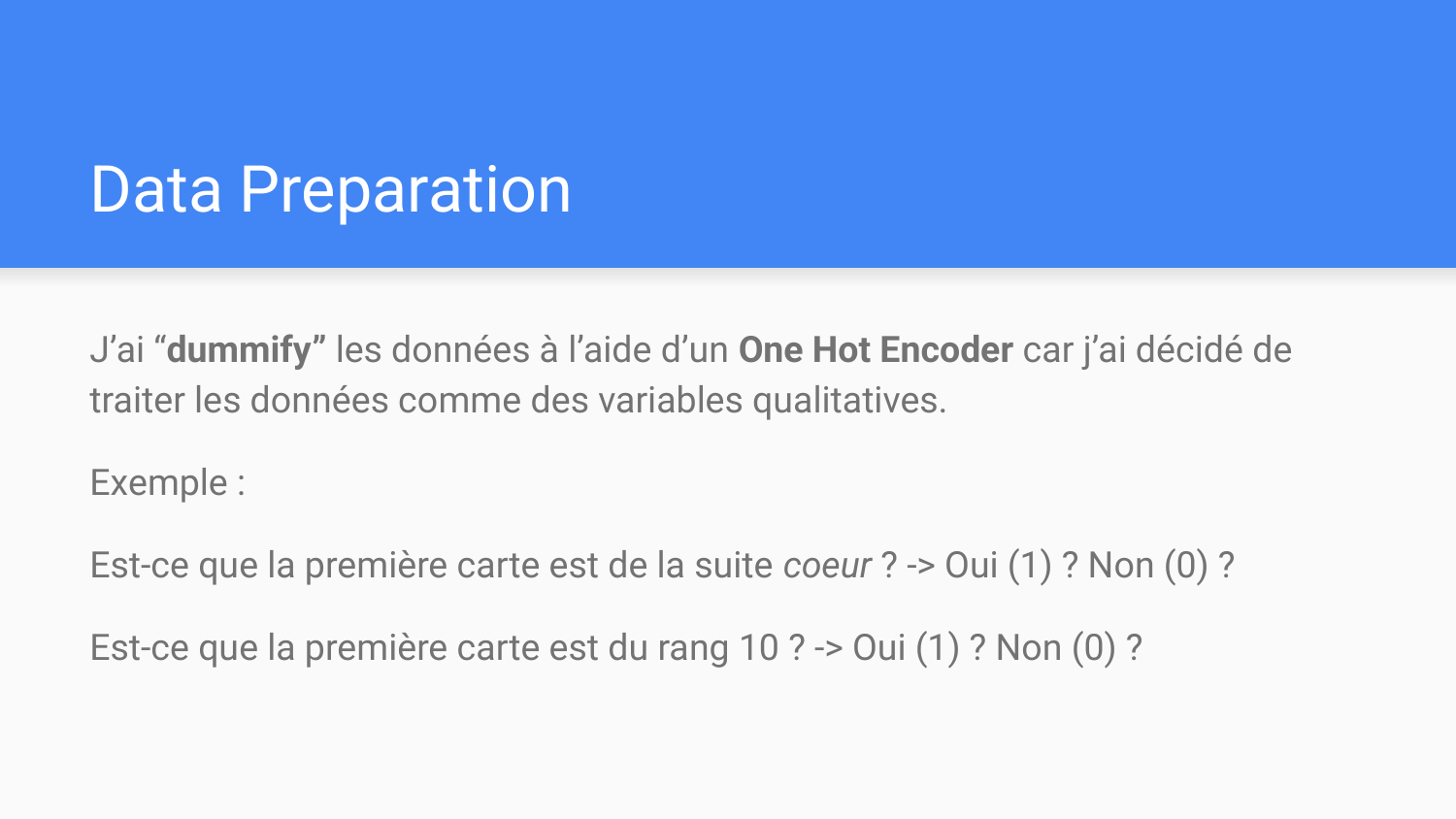

# Data Preparation
J’ai “dummify” les données à l’aide d’un One Hot Encoder car j’ai décidé de traiter les données comme des variables qualitatives.
Exemple :
Est-ce que la première carte est de la suite coeur ? -> Oui (1) ? Non (0) ?
Est-ce que la première carte est du rang 10 ? -> Oui (1) ? Non (0) ?